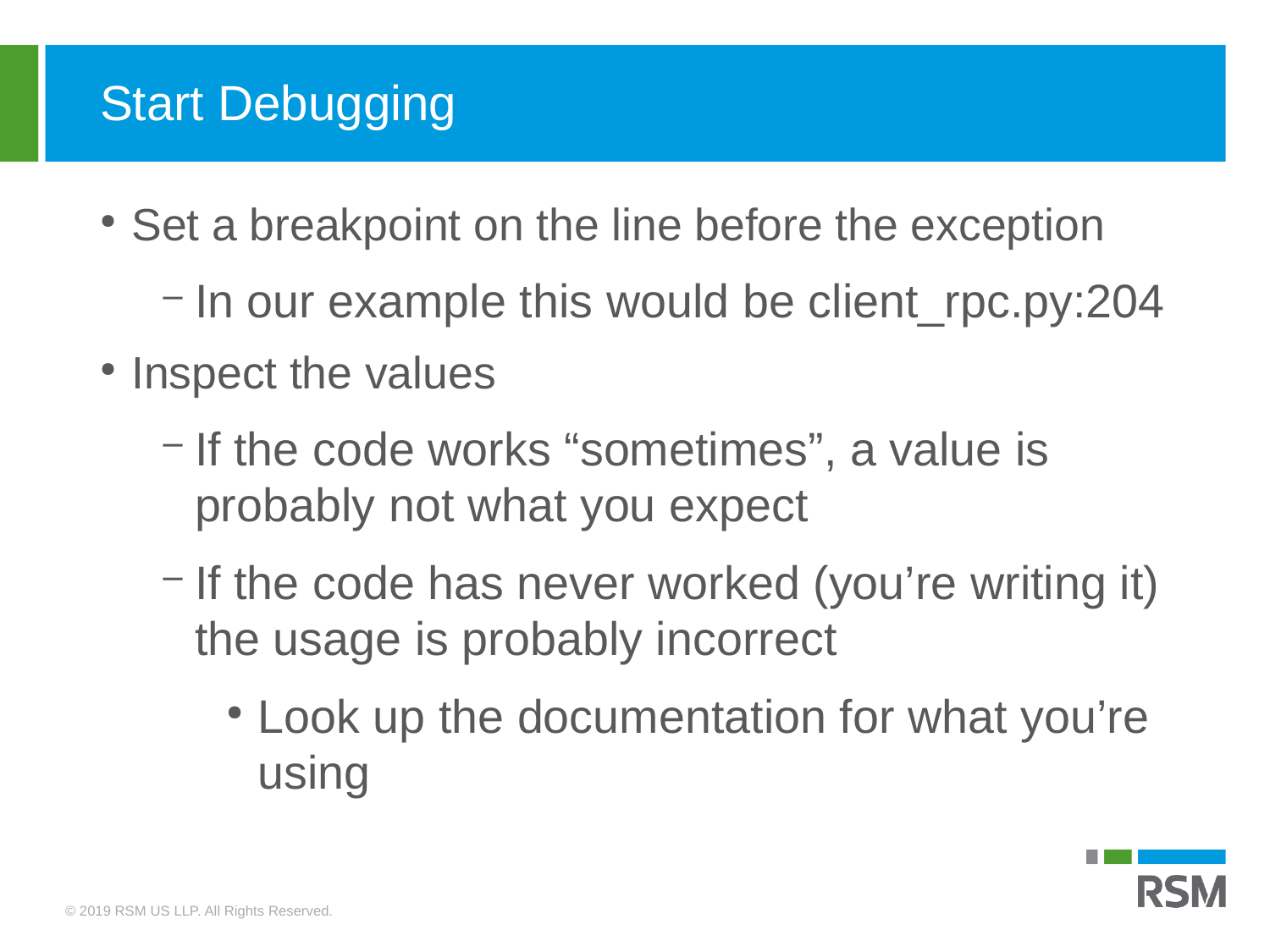

Start Debugging
Set a breakpoint on the line before the exception
In our example this would be client_rpc.py:204
Inspect the values
If the code works “sometimes”, a value is probably not what you expect
If the code has never worked (you’re writing it) the usage is probably incorrect
Look up the documentation for what you’re using